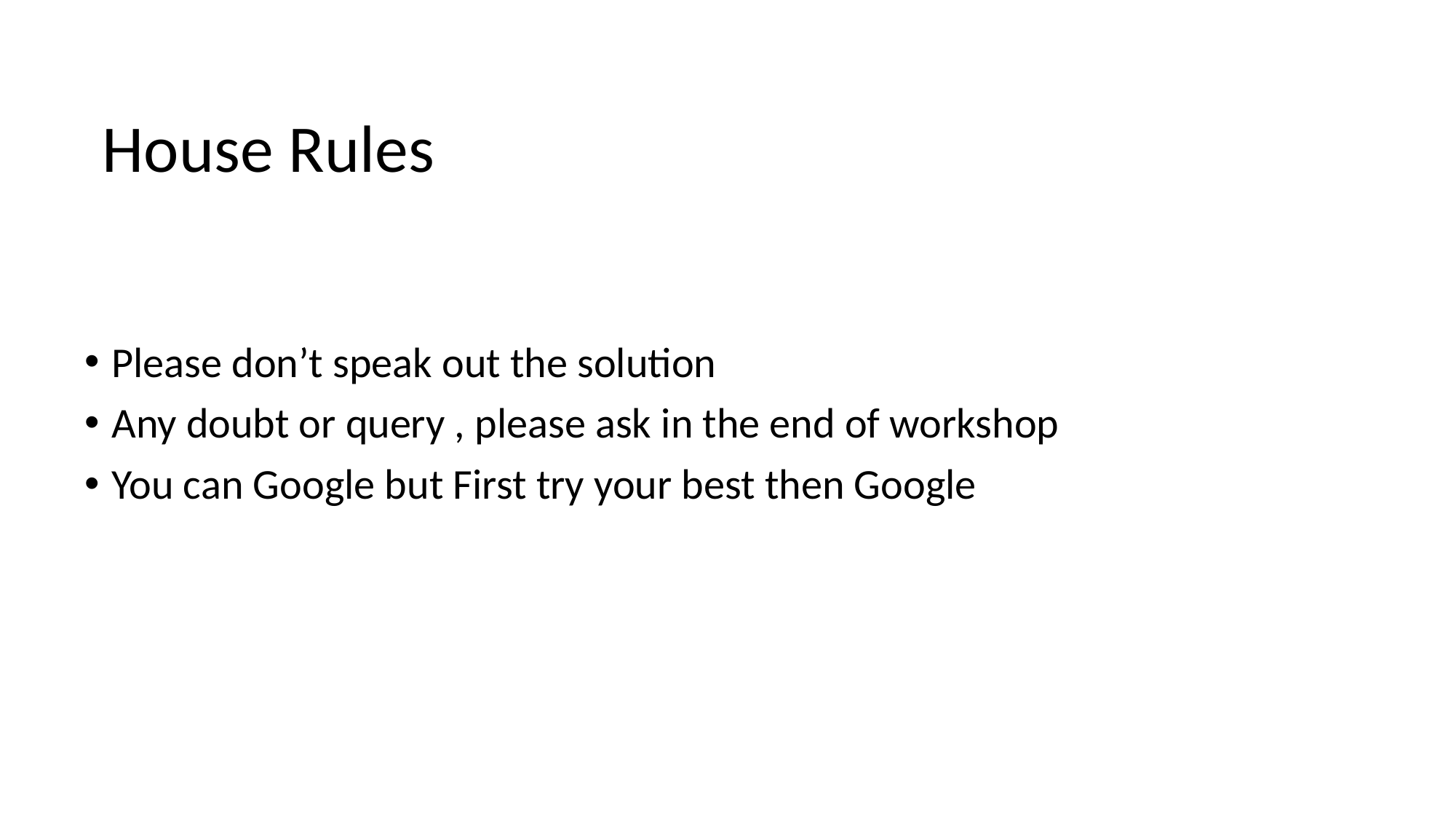

# House Rules
Please don’t speak out the solution
Any doubt or query , please ask in the end of workshop
You can Google but First try your best then Google